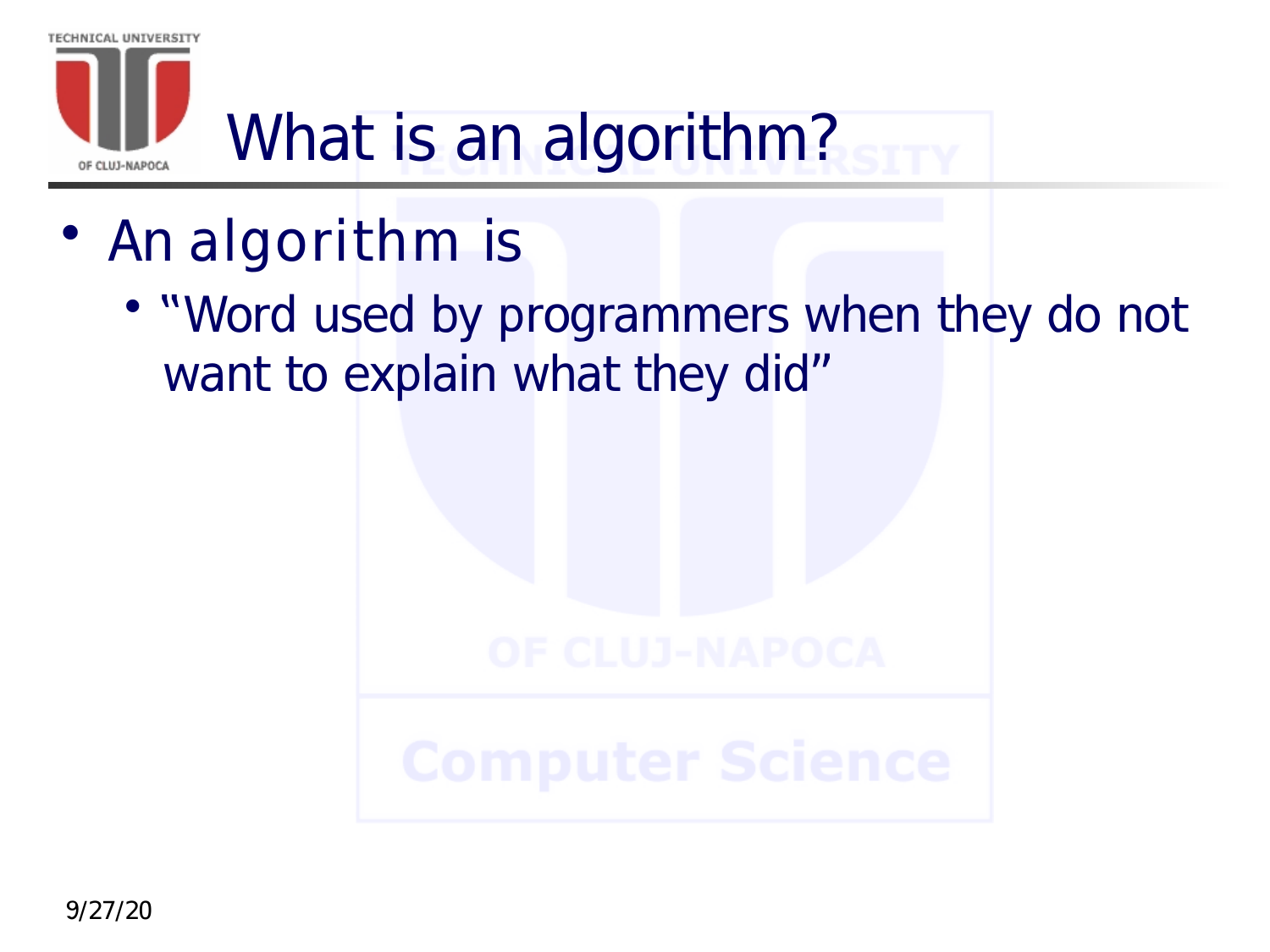

# What is an algorithm?
An algorithm is
“Word used by programmers when they do not want to explain what they did”
9/27/20